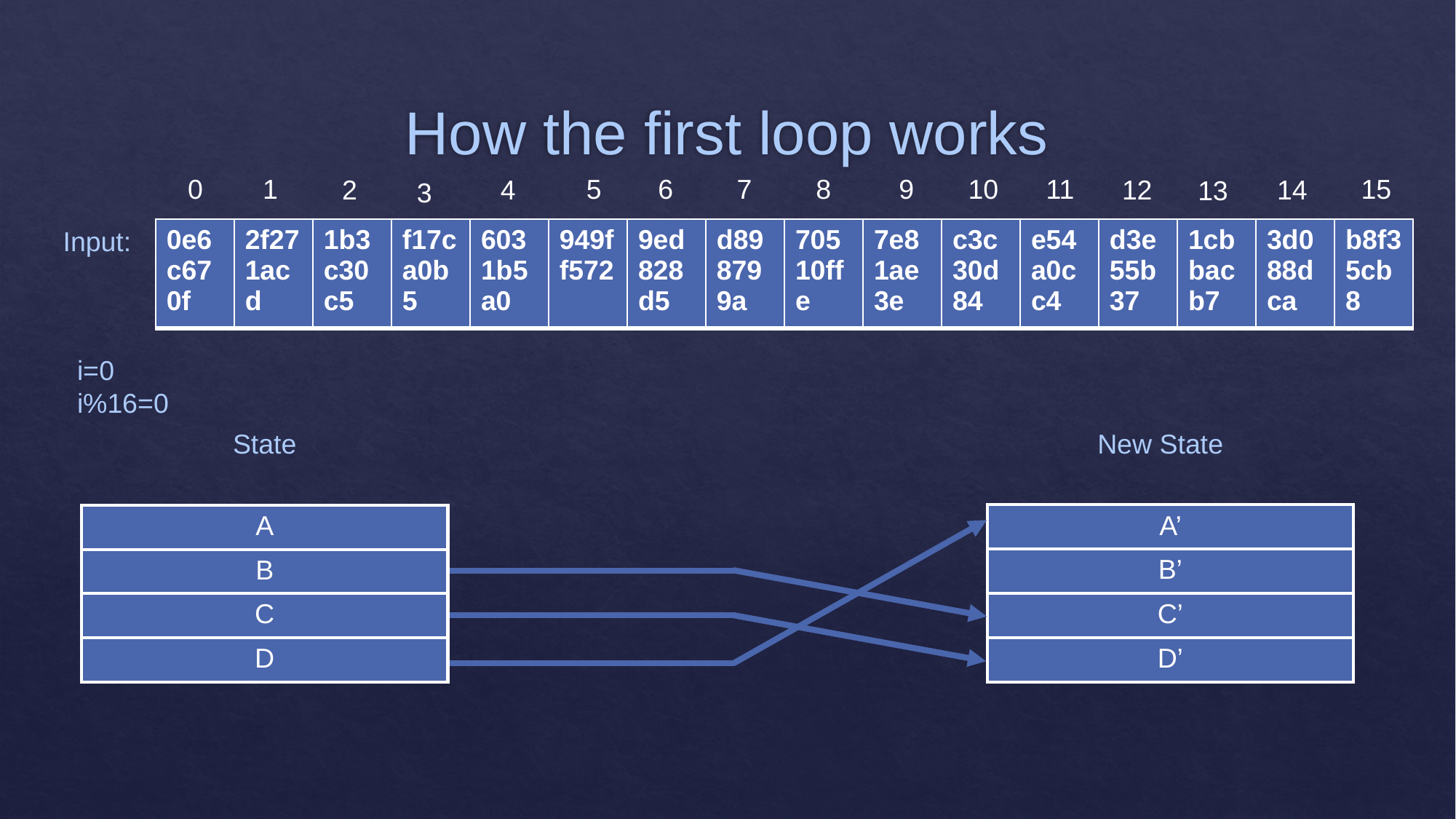

# How the first loop works
0
1
5
6
7
8
9
10
11
15
2
4
12
14
13
3
Input:
| 0e6c670f | 2f271acd | 1b3c30c5 | f17ca0b5 | 6031b5a0 | 949ff572 | 9ed828d5 | d898799a | 70510ffe | 7e81ae3e | c3c30d84 | e54a0cc4 | d3e55b37 | 1cbbacb7 | 3d088dca | b8f35cb8 |
| --- | --- | --- | --- | --- | --- | --- | --- | --- | --- | --- | --- | --- | --- | --- | --- |
i=0
i%16=0
New State
State
| A’ |
| --- |
| B’ |
| C’ |
| D’ |
| A |
| --- |
| B |
| C |
| D |